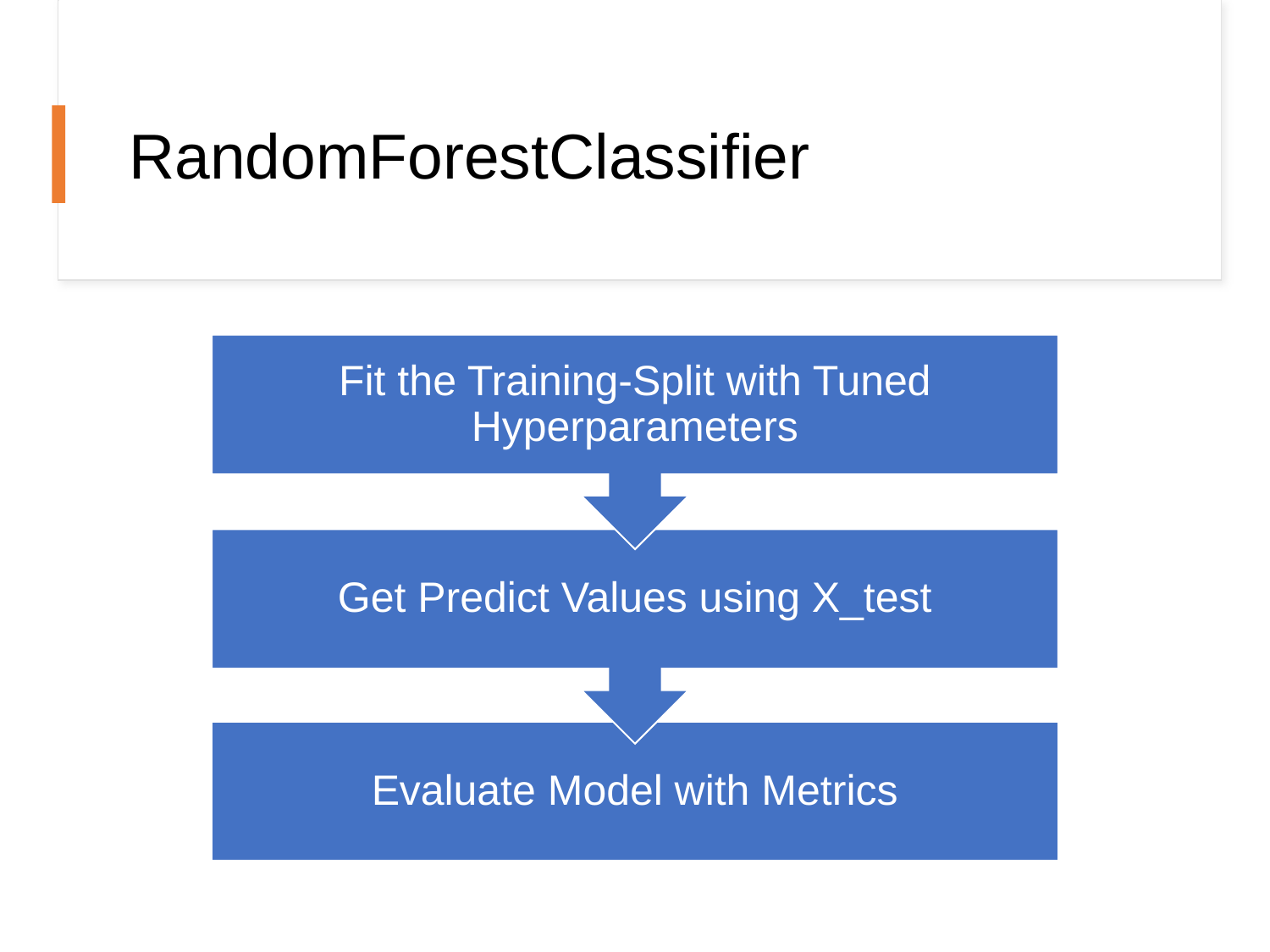

# RandomForestClassifier

Evaluate Model with Metrics
Get Predict Values using X_test
Fit the Training-Split with Tuned Hyperparameters